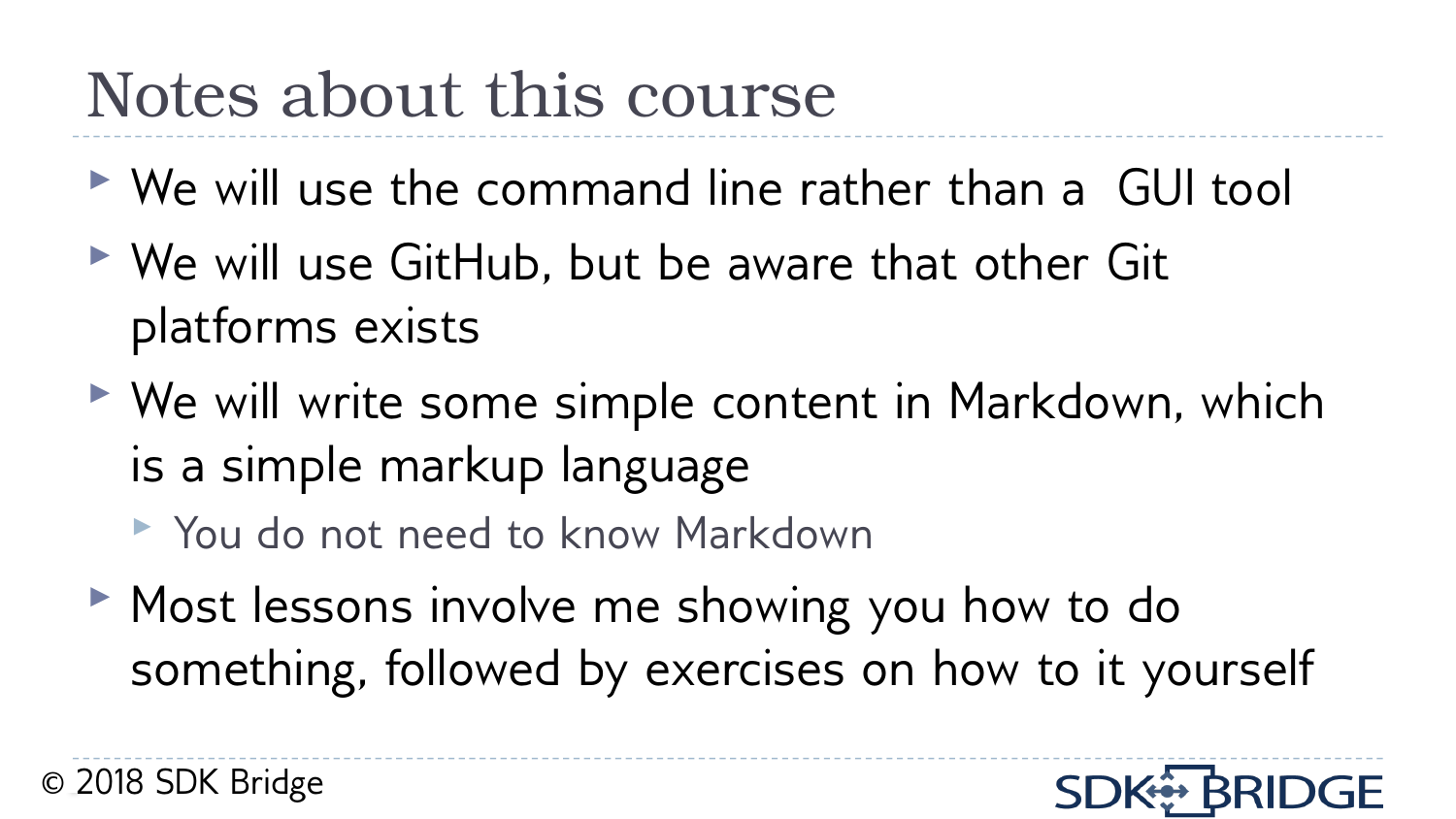

# Notes about this course
We will use the command line rather than a  GUI tool
We will use GitHub, but be aware that other Git platforms exists
We will write some simple content in Markdown, which is a simple markup language
You do not need to know Markdown
Most lessons involve me showing you how to do something, followed by exercises on how to it yourself